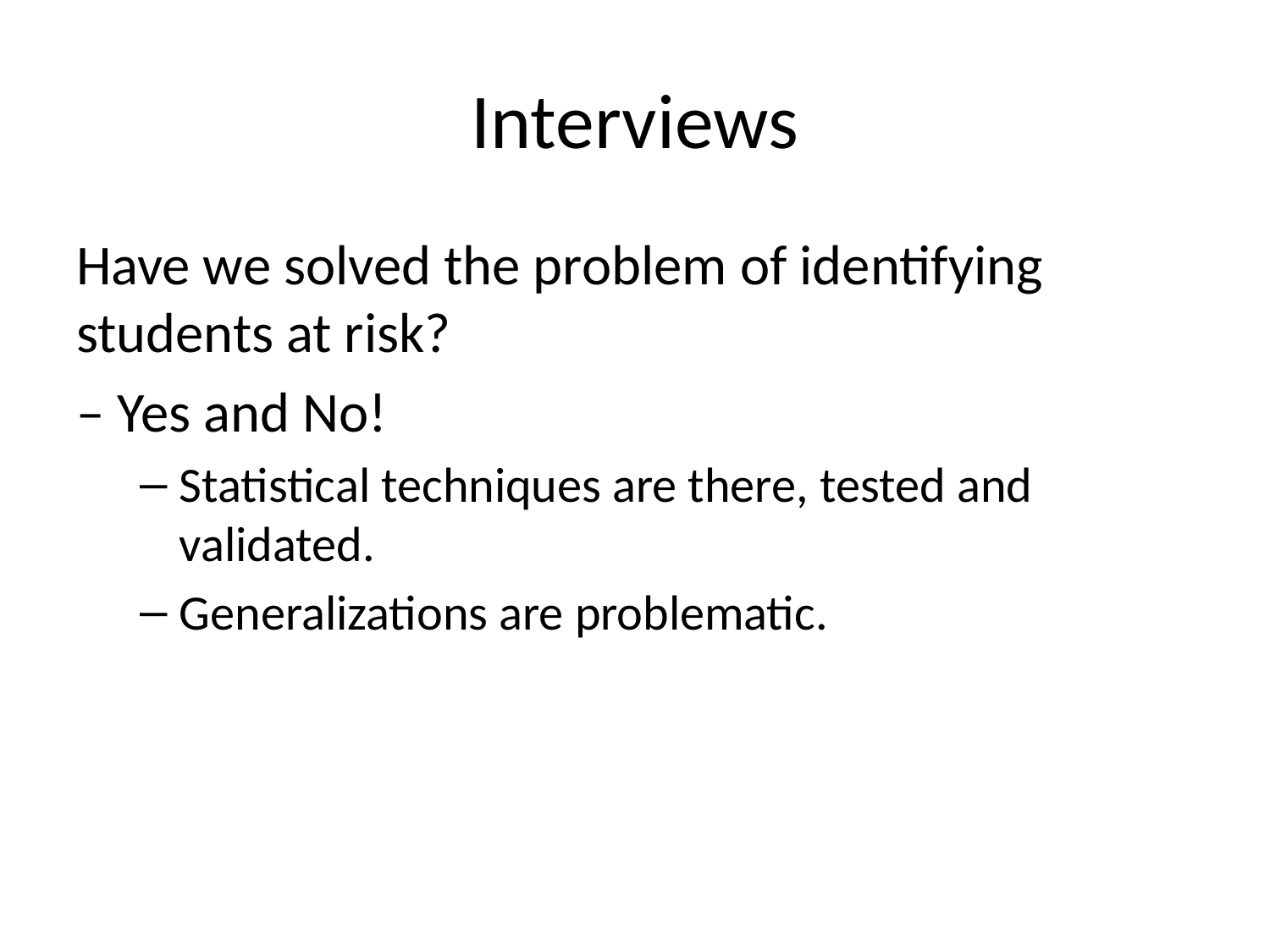

# Interviews
Have we solved the problem of identifying students at risk?
– Yes and No!
Statistical techniques are there, tested and validated.
Generalizations are problematic.